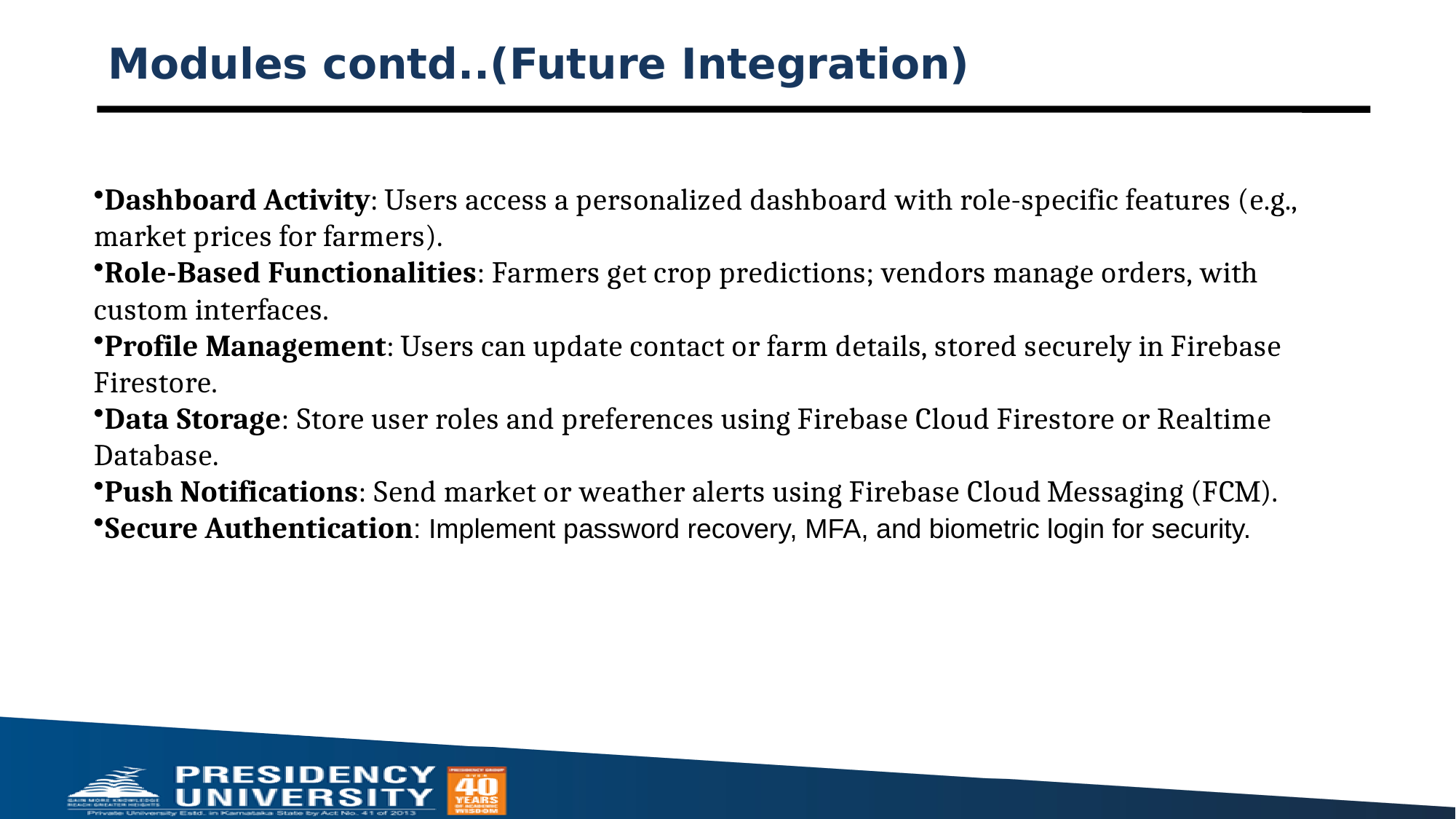

# Modules contd..(Future Integration)
Dashboard Activity: Users access a personalized dashboard with role-specific features (e.g., market prices for farmers).
Role-Based Functionalities: Farmers get crop predictions; vendors manage orders, with custom interfaces.
Profile Management: Users can update contact or farm details, stored securely in Firebase Firestore.
Data Storage: Store user roles and preferences using Firebase Cloud Firestore or Realtime Database.
Push Notifications: Send market or weather alerts using Firebase Cloud Messaging (FCM).
Secure Authentication: Implement password recovery, MFA, and biometric login for security.